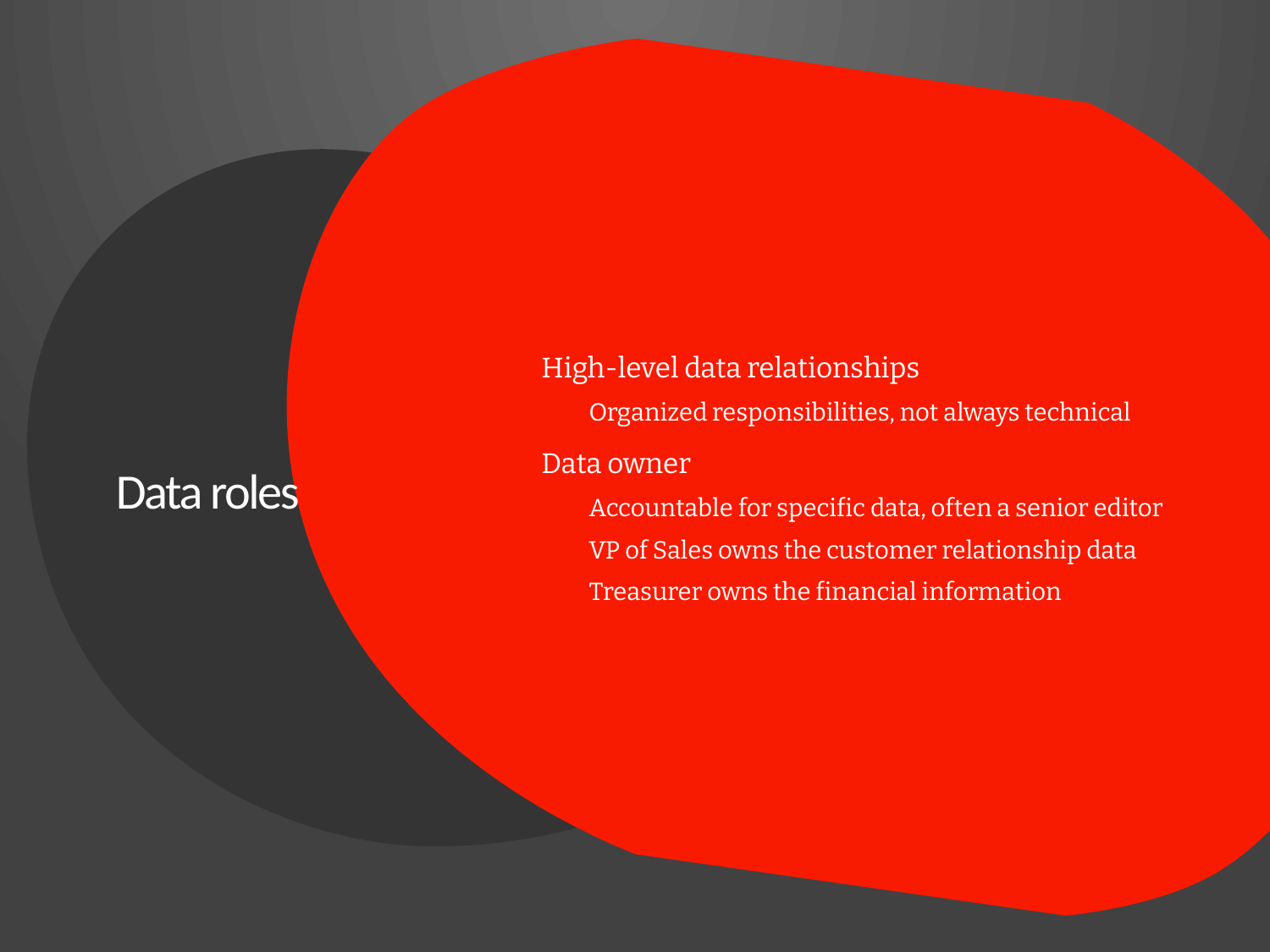

High-level data relationships
Organized responsibilities, not always technical
Data owner
Accountable for specific data, often a senior editor
VP of Sales owns the customer relationship data
Treasurer owns the financial information
# Data roles